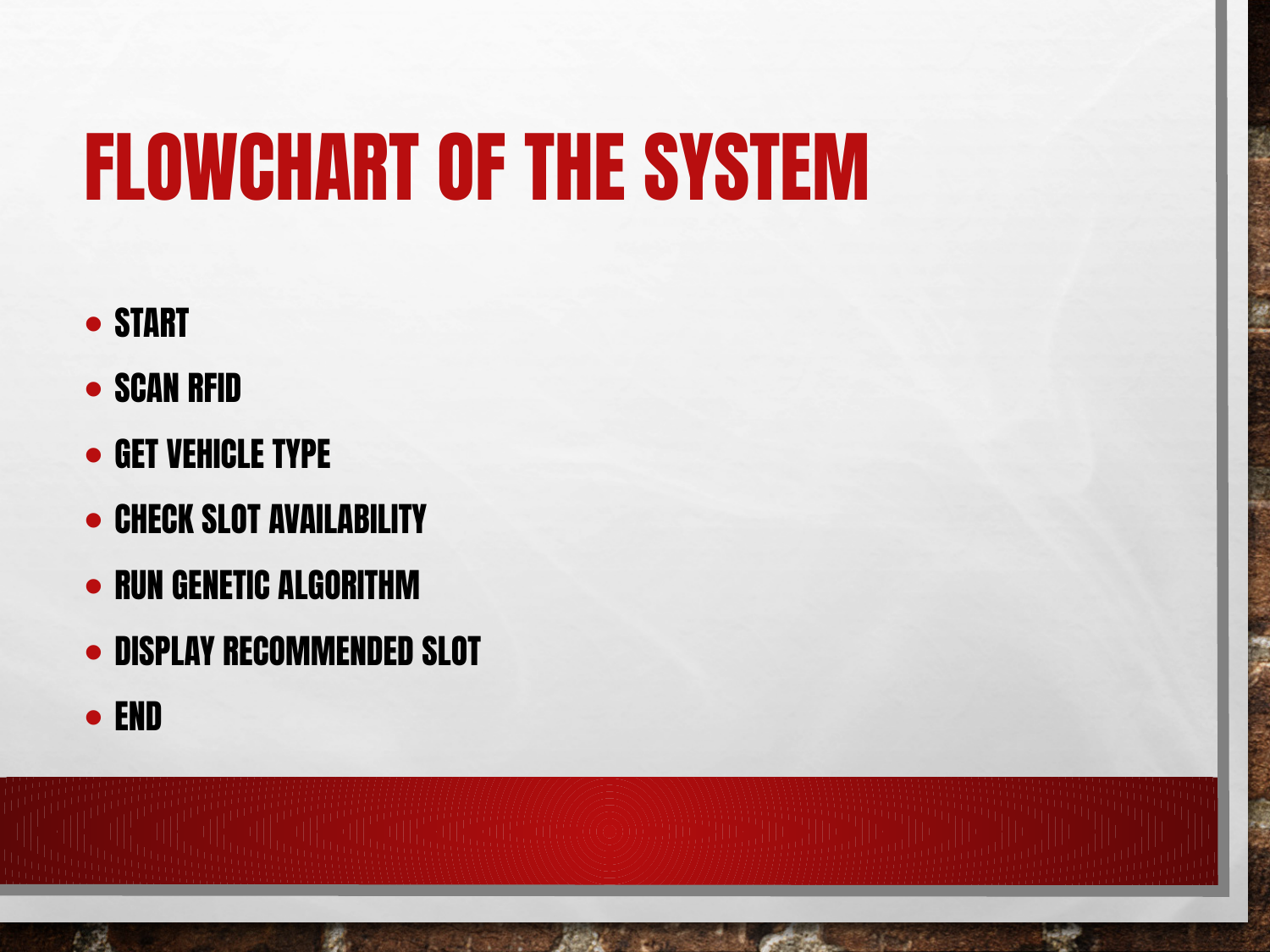

# Flowchart of the System
Start
Scan RFID
Get Vehicle Type
Check Slot Availability
Run Genetic Algorithm
Display Recommended Slot
End